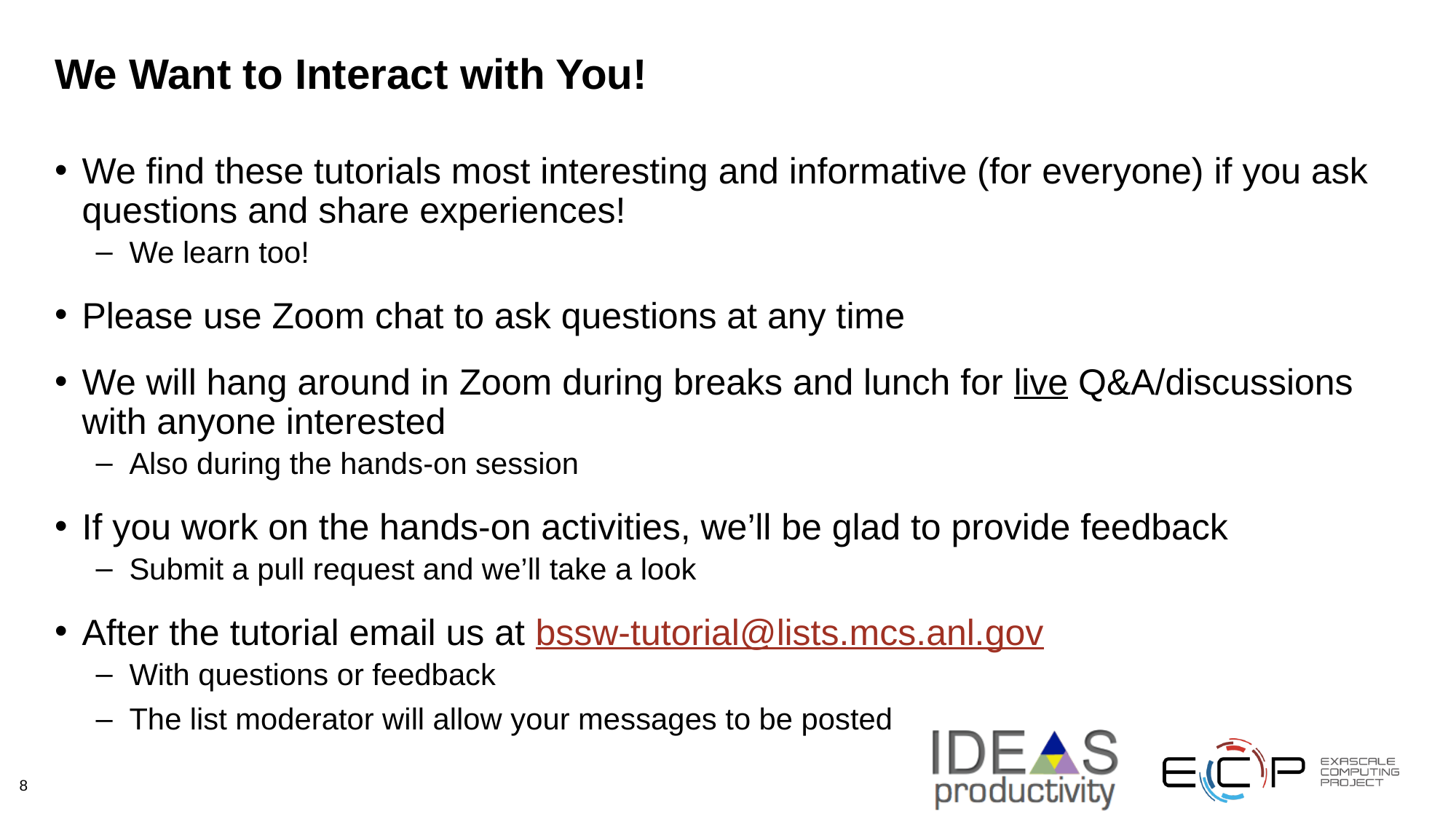

# We Want to Interact with You!
We find these tutorials most interesting and informative (for everyone) if you ask questions and share experiences!
We learn too!
Please use Zoom chat to ask questions at any time
We will hang around in Zoom during breaks and lunch for live Q&A/discussions with anyone interested
Also during the hands-on session
If you work on the hands-on activities, we’ll be glad to provide feedback
Submit a pull request and we’ll take a look
After the tutorial email us at bssw-tutorial@lists.mcs.anl.gov
With questions or feedback
The list moderator will allow your messages to be posted